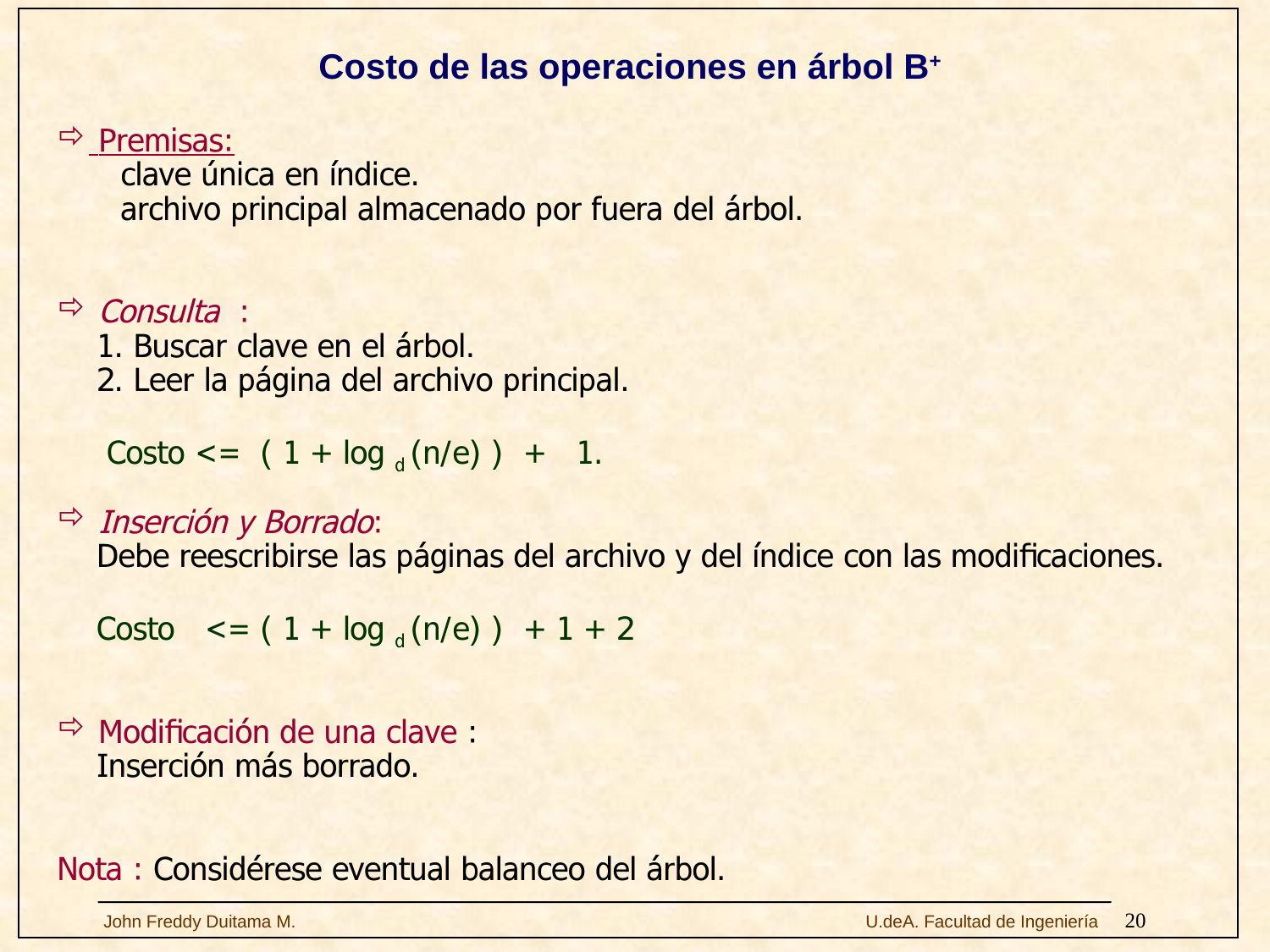

Costo de las operaciones en árbol B+

 Premisas:
clave única en índice.
archivo principal almacenado por fuera del árbol.

 Consulta  :
    1. Buscar clave en el árbol.
    2. Leer la página del archivo principal.

     Costo <=  ( 1 + log d (n/e) )  +   1.

 Inserción y Borrado:
    Debe reescribirse las páginas del archivo y del índice con las modificaciones.

    Costo   <= ( 1 + log d (n/e) )  + 1 + 2

 Modificación de una clave :
    Inserción más borrado.

Nota : Considérese eventual balanceo del árbol.